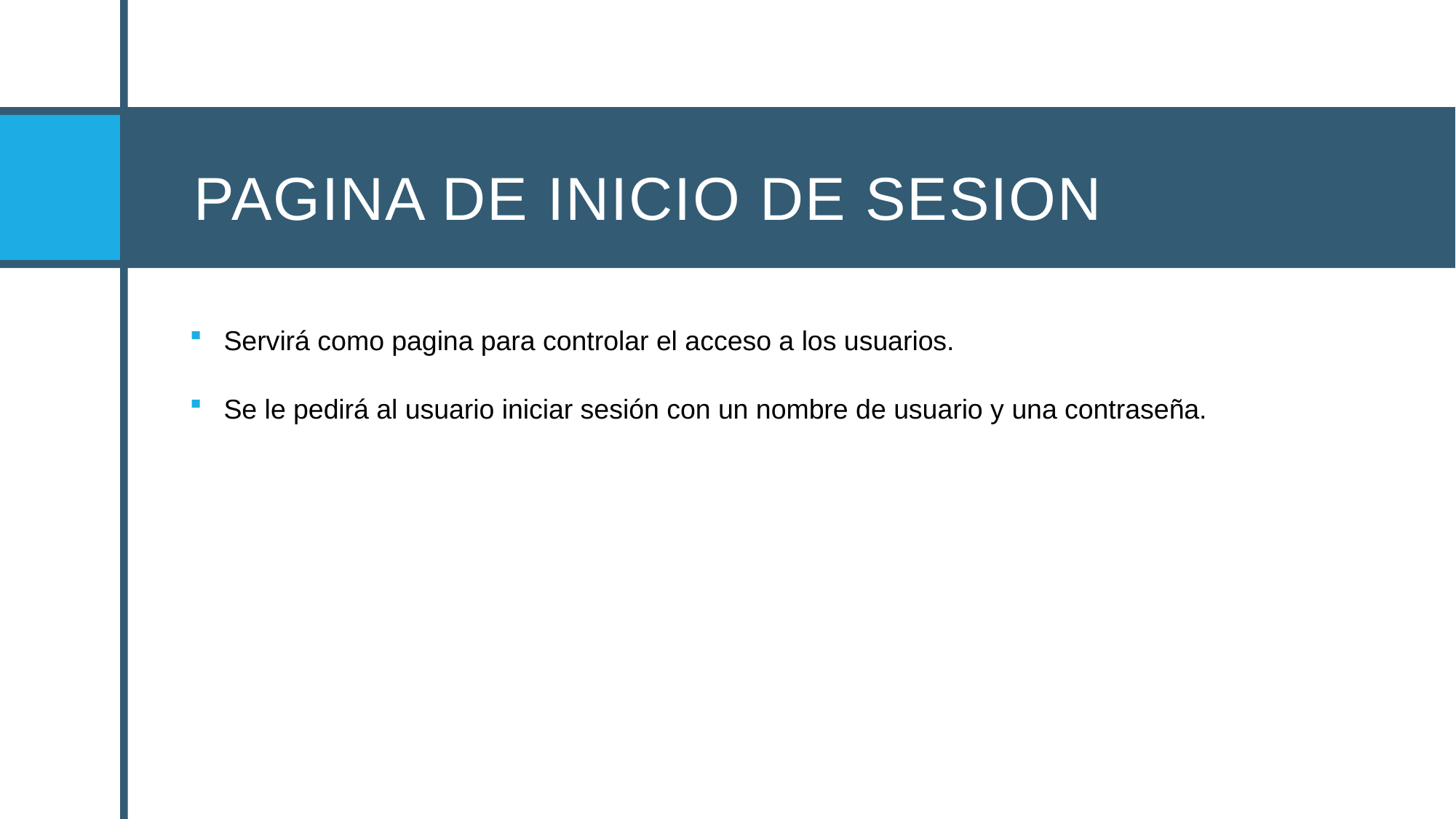

# Pagina de Inicio de Sesion
Servirá como pagina para controlar el acceso a los usuarios.
Se le pedirá al usuario iniciar sesión con un nombre de usuario y una contraseña.